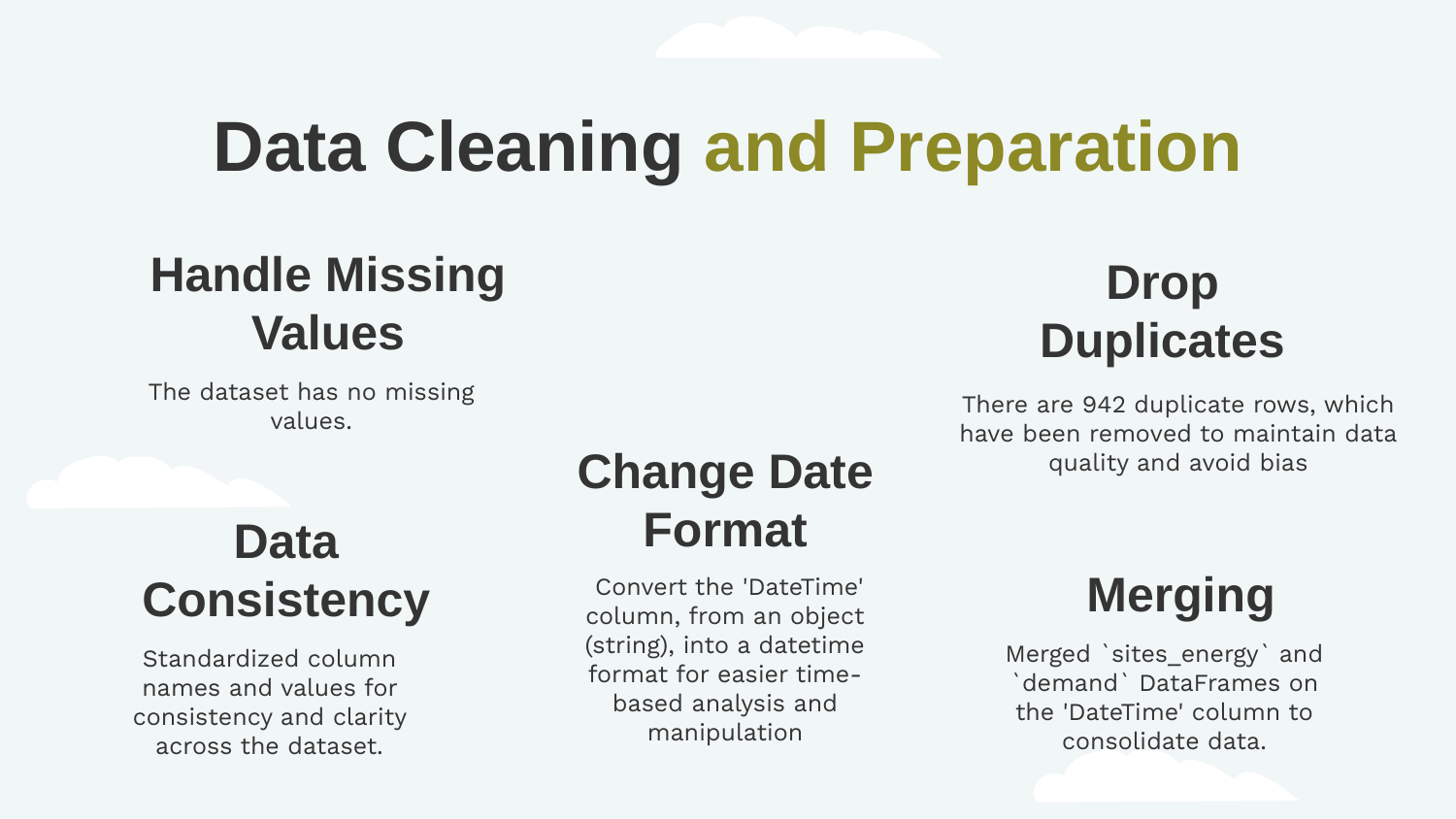

# Data Cleaning and Preparation
Handle Missing Values
Drop Duplicates
The dataset has no missing values.
There are 942 duplicate rows, which have been removed to maintain data quality and avoid bias
Change Date Format

Merging
Data Consistency
 Convert the 'DateTime' column, from an object (string), into a datetime format for easier time-based analysis and manipulation
Merged `sites_energy` and `demand` DataFrames on the 'DateTime' column to consolidate data.
Standardized column names and values for consistency and clarity across the dataset.